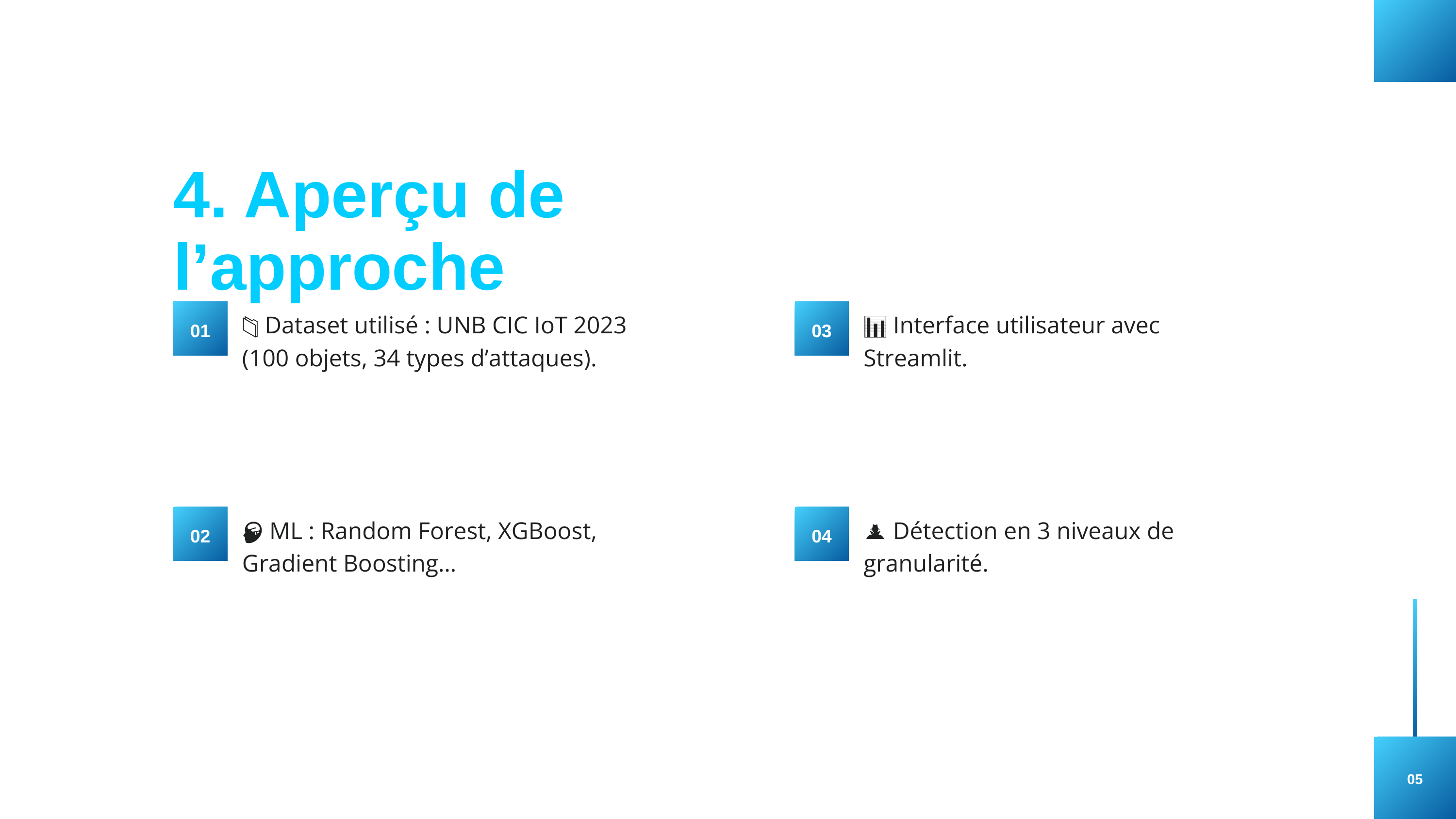

4. Aperçu de l’approche

📁 Dataset utilisé : UNB CIC IoT 2023 (100 objets, 34 types d’attaques).
📊 Interface utilisateur avec Streamlit.
01
03

🧠 ML : Random Forest, XGBoost, Gradient Boosting…
🕵️ Détection en 3 niveaux de granularité.
02
04

05